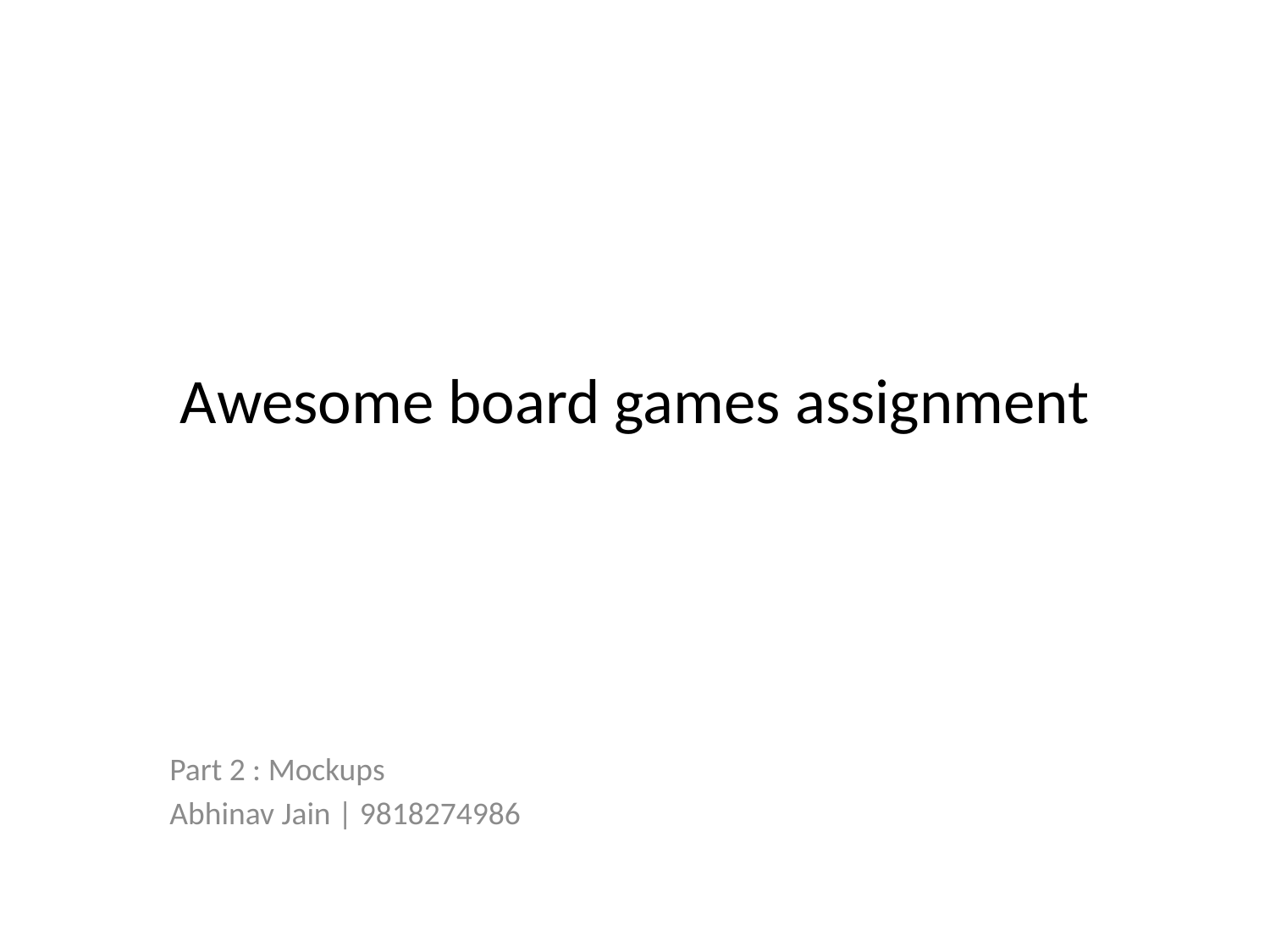

# Awesome board games assignment
Part 2 : Mockups
Abhinav Jain | 9818274986